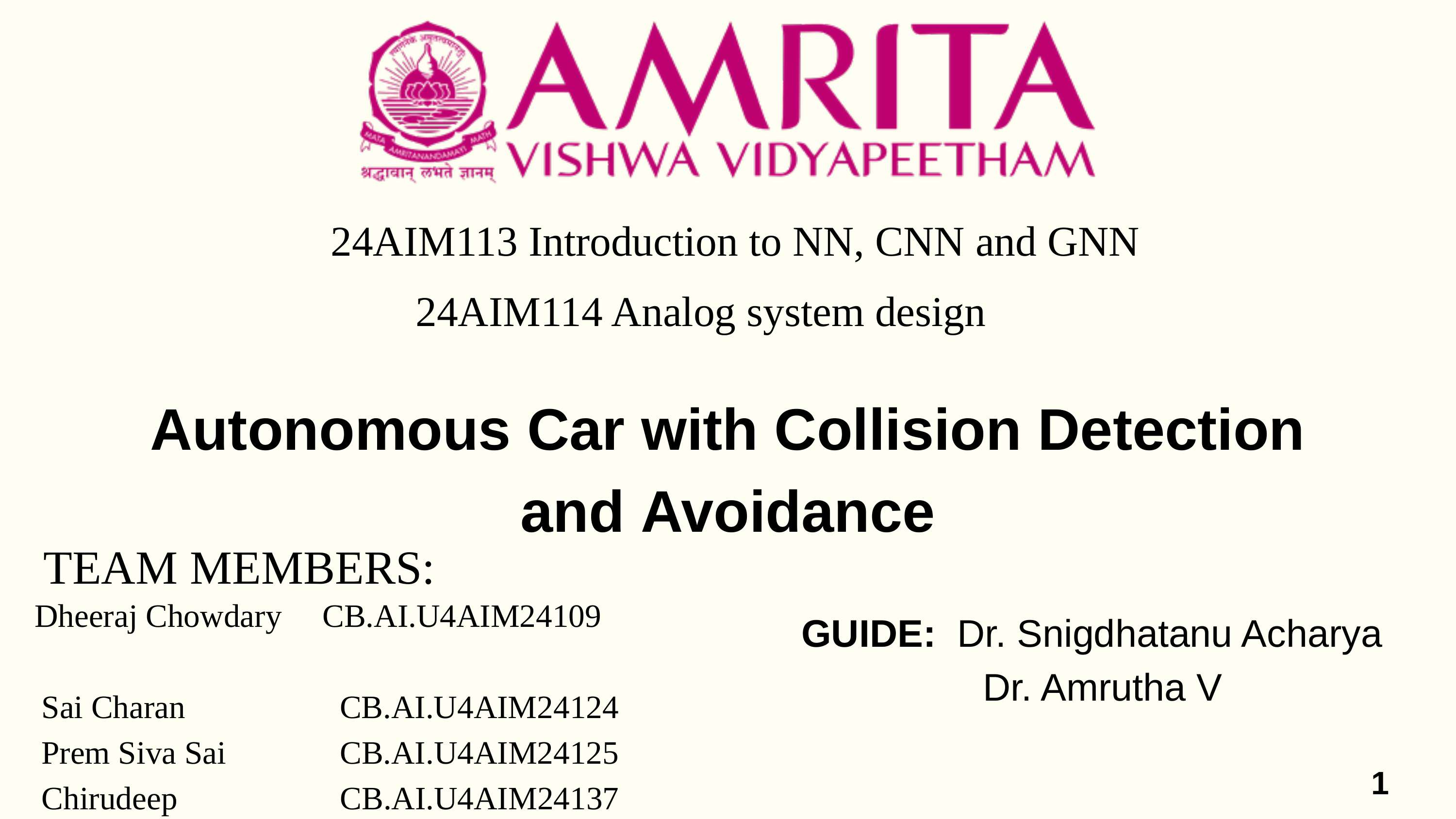

24AIM113 Introduction to NN, CNN and GNN
24AIM114 Analog system design
Autonomous Car with Collision Detection and Avoidance
TEAM MEMBERS:
            Dheeraj Chowdary     CB.AI.U4AIM24109
Sai Charan                   CB.AI.U4AIM24124
Prem Siva Sai              CB.AI.U4AIM24125
Chirudeep                    CB.AI.U4AIM24137

GUIDE:  Dr. Snigdhatanu Acharya
  Dr. Amrutha V
1